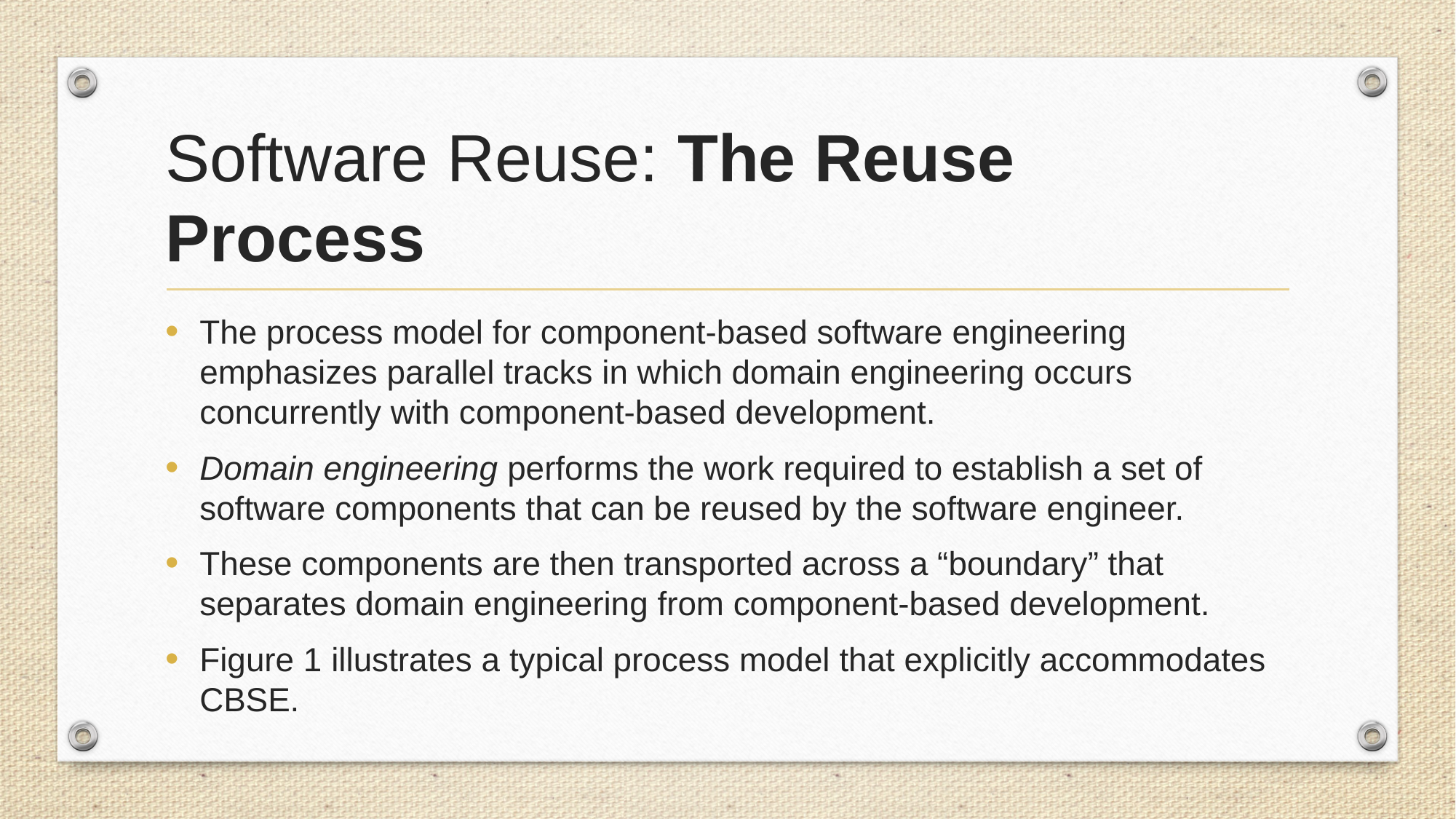

# Software Reuse: The Reuse Process
The process model for component-based software engineering emphasizes parallel tracks in which domain engineering occurs concurrently with component-based development.
Domain engineering performs the work required to establish a set of software components that can be reused by the software engineer.
These components are then transported across a “boundary” that separates domain engineering from component-based development.
Figure 1 illustrates a typical process model that explicitly accommodates CBSE.